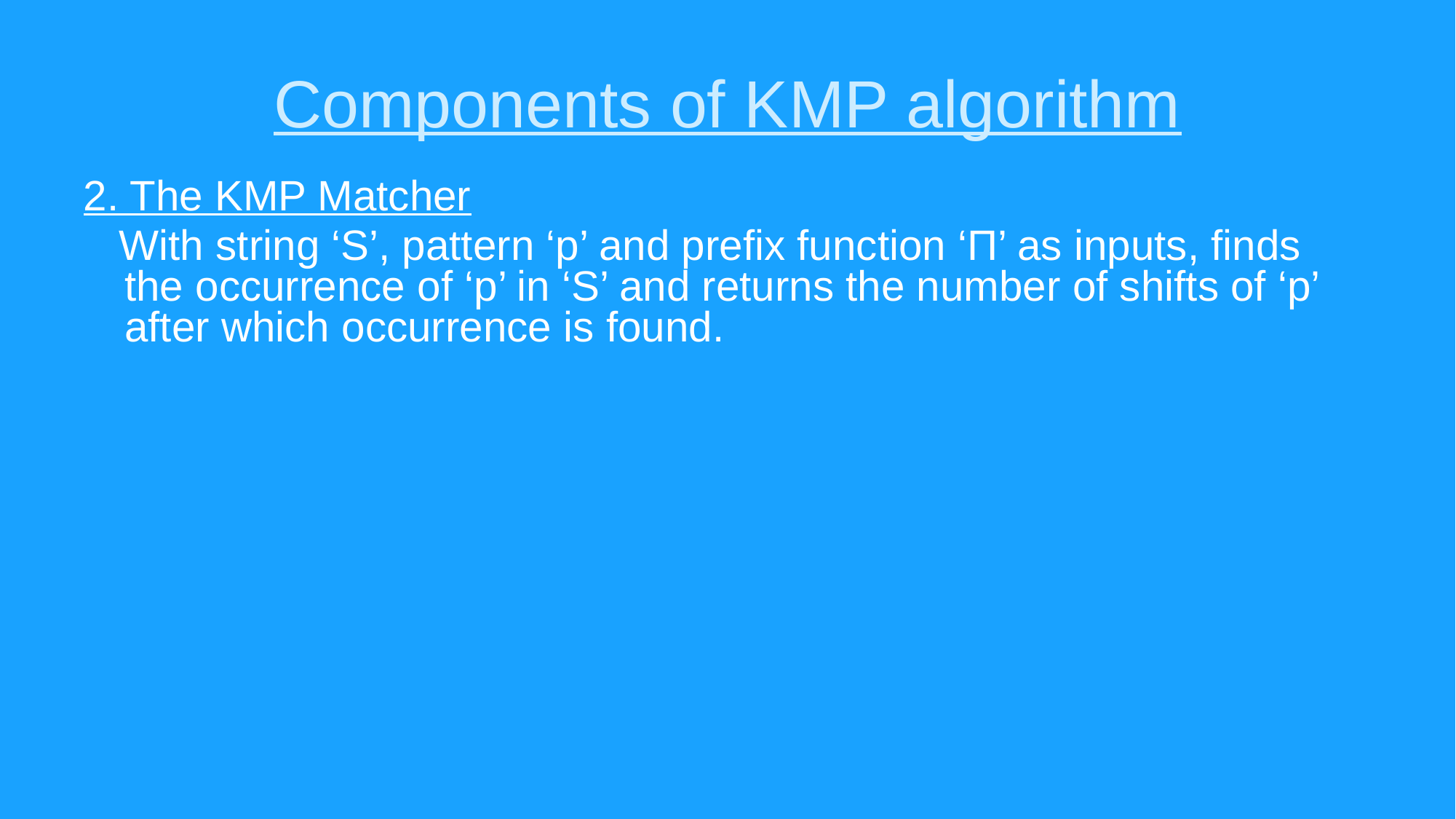

# Components of KMP algorithm
2. The KMP Matcher
   With string ‘S’, pattern ‘p’ and prefix function ‘Π’ as inputs, finds the occurrence of ‘p’ in ‘S’ and returns the number of shifts of ‘p’ after which occurrence is found.